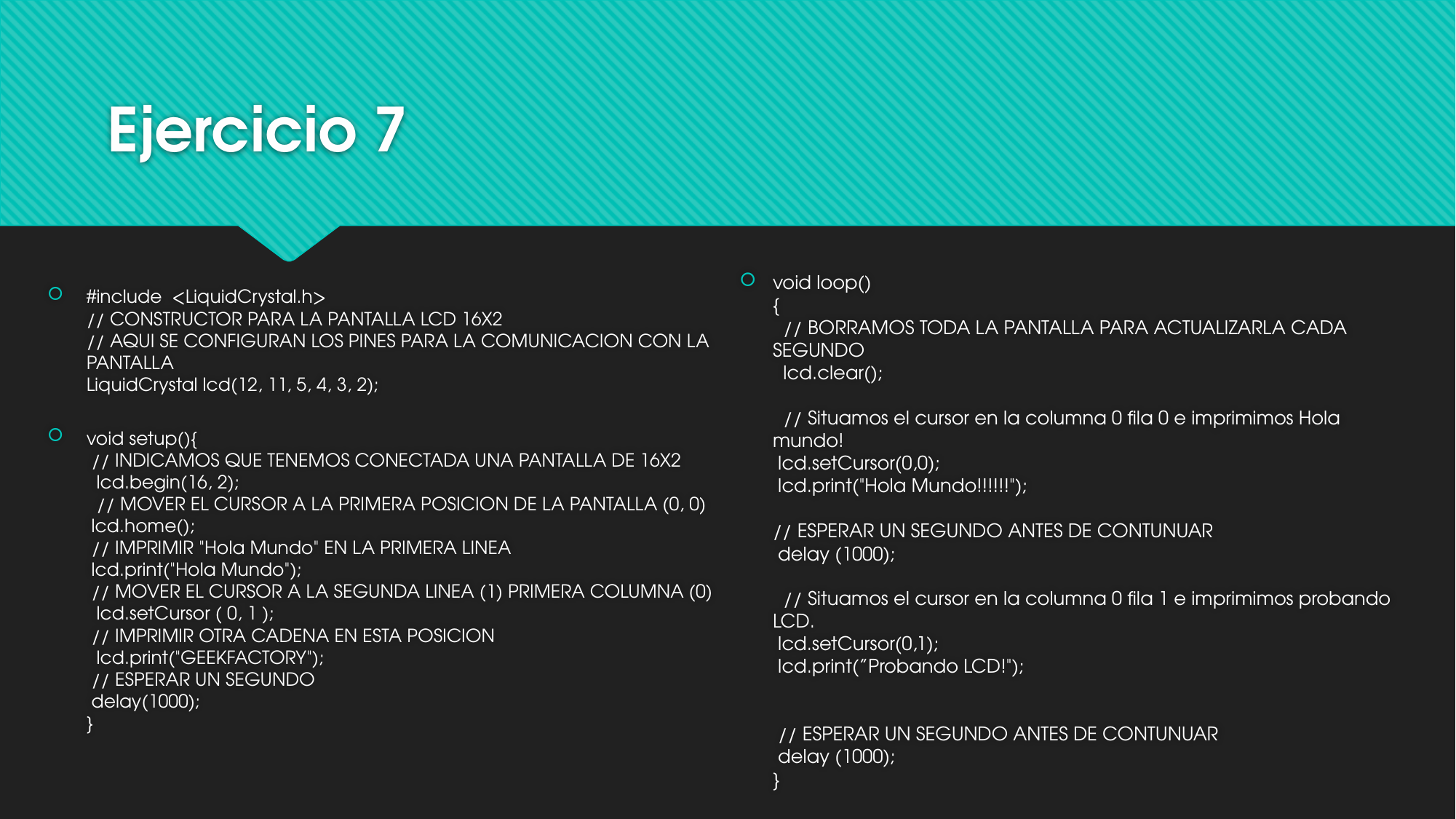

# Ejercicio 7
void loop()
{
  // BORRAMOS TODA LA PANTALLA PARA ACTUALIZARLA CADA SEGUNDO
  lcd.clear();
  // Situamos el cursor en la columna 0 fila 0 e imprimimos Hola mundo!
 lcd.setCursor(0,0);
 lcd.print("Hola Mundo!!!!!!");
// ESPERAR UN SEGUNDO ANTES DE CONTUNUAR
 delay (1000);
  // Situamos el cursor en la columna 0 fila 1 e imprimimos probando LCD.
 lcd.setCursor(0,1);
 lcd.print(”Probando LCD!");
 // ESPERAR UN SEGUNDO ANTES DE CONTUNUAR
 delay (1000);
}

#include  <LiquidCrystal.h> 
// CONSTRUCTOR PARA LA PANTALLA LCD 16X2
// AQUI SE CONFIGURAN LOS PINES PARA LA COMUNICACION CON LA PANTALLA
LiquidCrystal lcd(12, 11, 5, 4, 3, 2);
void setup(){
 // INDICAMOS QUE TENEMOS CONECTADA UNA PANTALLA DE 16X2
  lcd.begin(16, 2);
  // MOVER EL CURSOR A LA PRIMERA POSICION DE LA PANTALLA (0, 0)
 lcd.home();
 // IMPRIMIR "Hola Mundo" EN LA PRIMERA LINEA
 lcd.print("Hola Mundo");
 // MOVER EL CURSOR A LA SEGUNDA LINEA (1) PRIMERA COLUMNA (0)
  lcd.setCursor ( 0, 1 );
 // IMPRIMIR OTRA CADENA EN ESTA POSICION
  lcd.print("GEEKFACTORY");
 // ESPERAR UN SEGUNDO
 delay(1000);
}